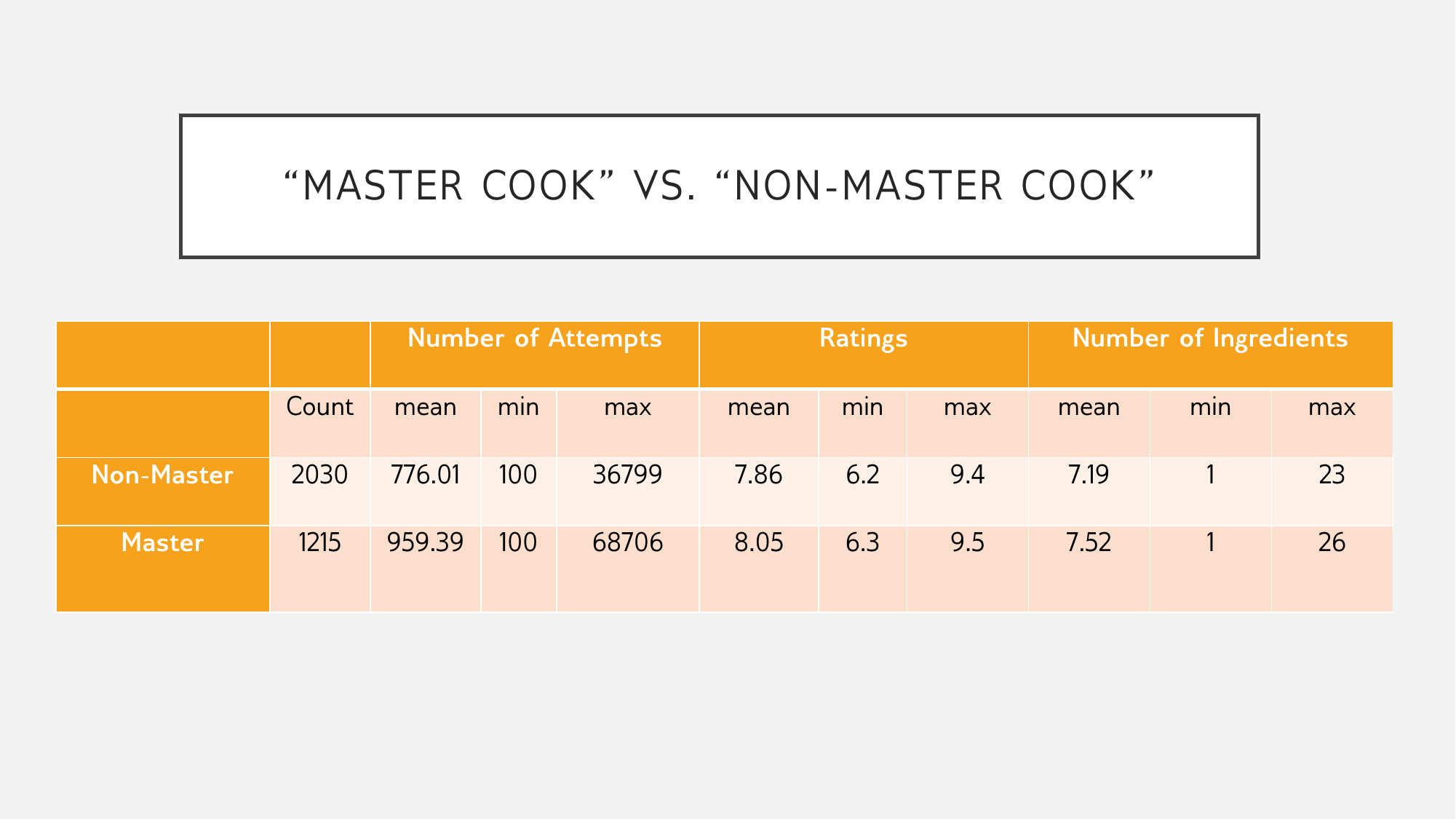

# “Master Cook” VS. “Non-master cook”
|  |  | Number of Attempts |  |  | Ratings |  |  | Number of Ingredients |  |  |
| --- | --- | --- | --- | --- | --- | --- | --- | --- | --- | --- |
|  | Count | mean | min | max | mean | min | max | mean | min | max |
| Non-Master | 2030 | 776.01 | 100 | 36799 | 7.86 | 6.2 | 9.4 | 7.19 | 1 | 23 |
| Master | 1215 | 959.39 | 100 | 68706 | 8.05 | 6.3 | 9.5 | 7.52 | 1 | 26 |